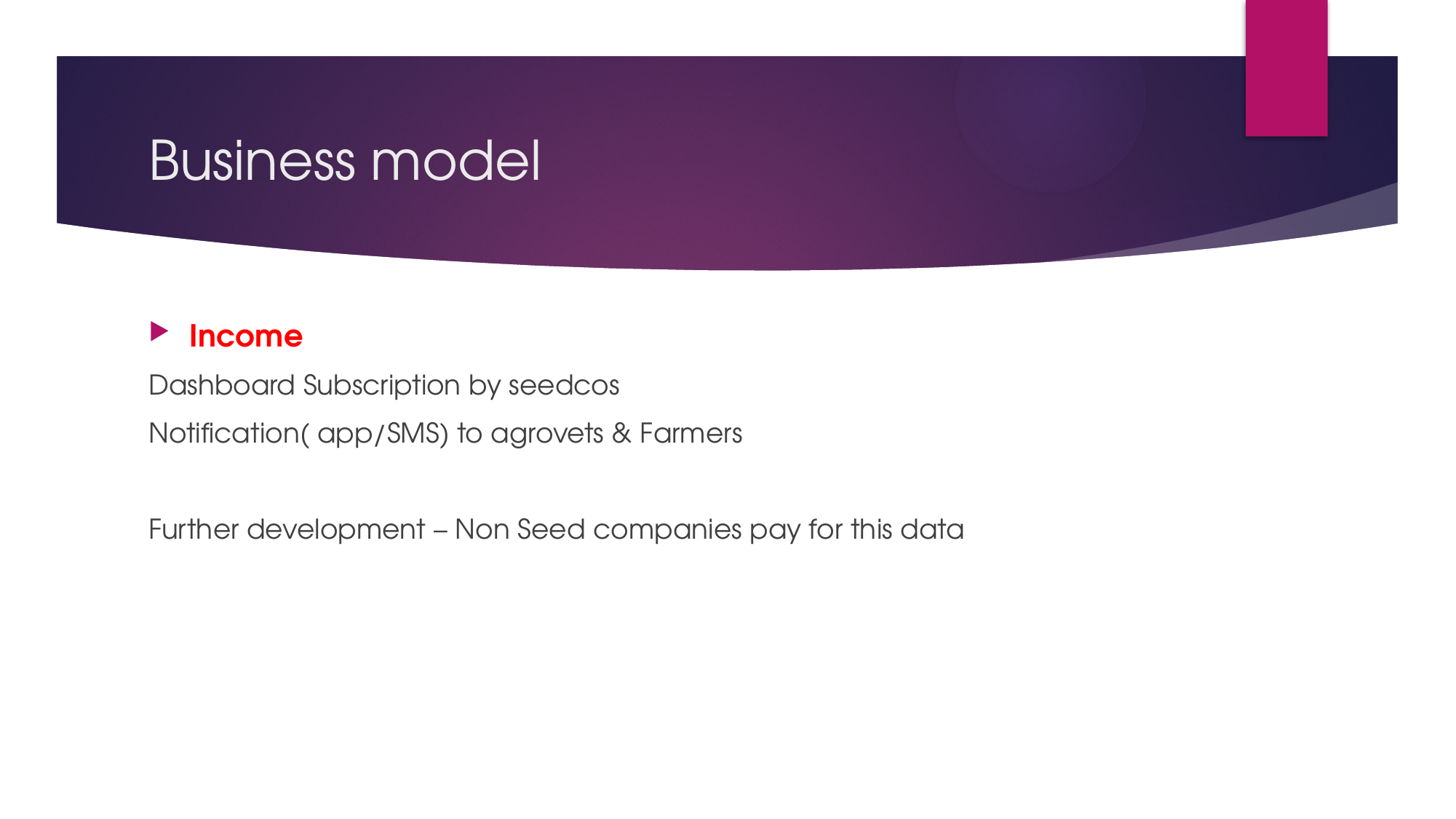

# Business model
Income
Dashboard Subscription by seedcos
Notification( app/SMS) to agrovets & Farmers

Further development – Non Seed companies pay for this data